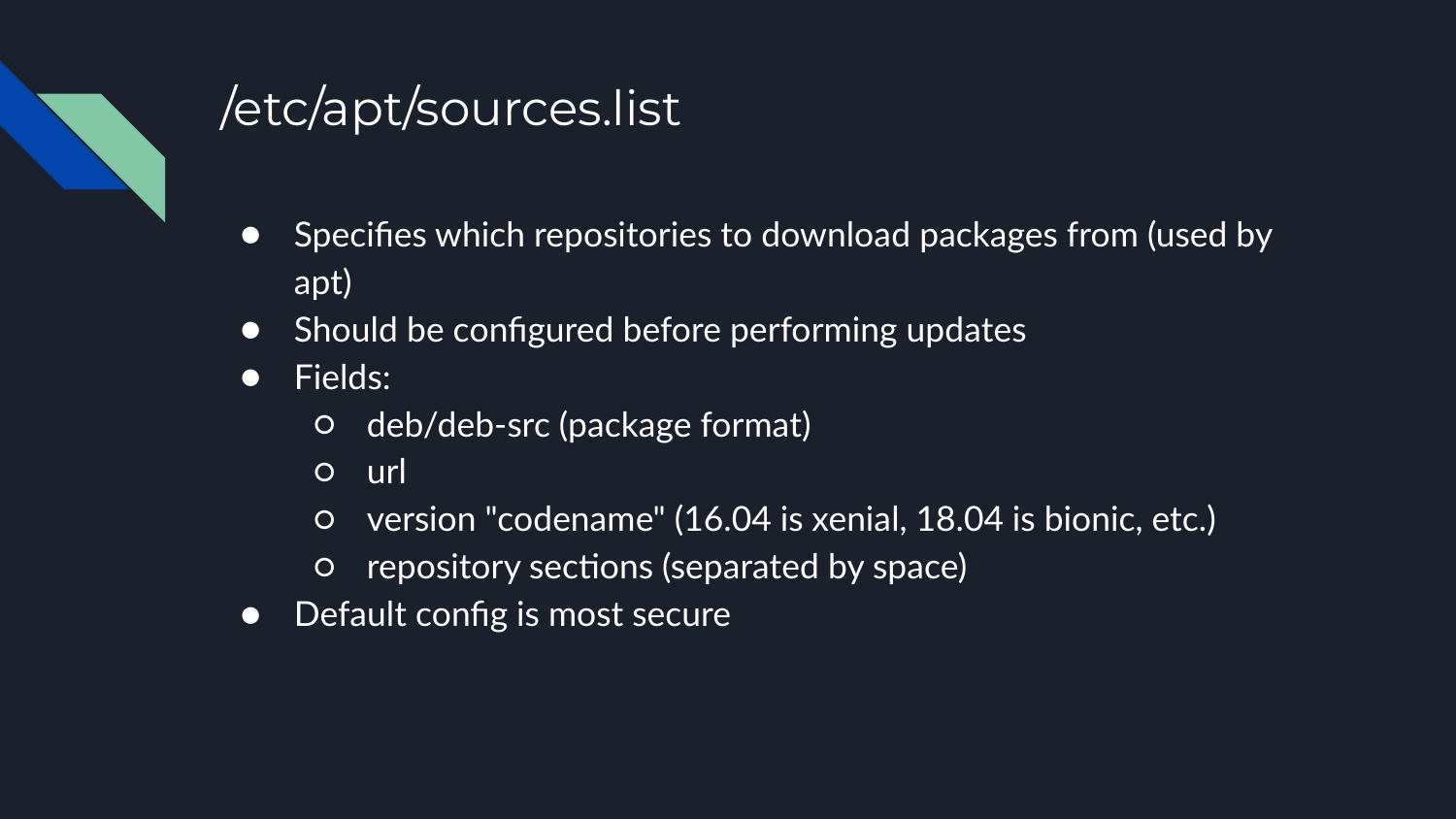

# /etc/apt/sources.list
Specifies which repositories to download packages from (used by apt)
Should be configured before performing updates
Fields:
deb/deb-src (package format)
url
version "codename" (16.04 is xenial, 18.04 is bionic, etc.)
repository sections (separated by space)
Default config is most secure